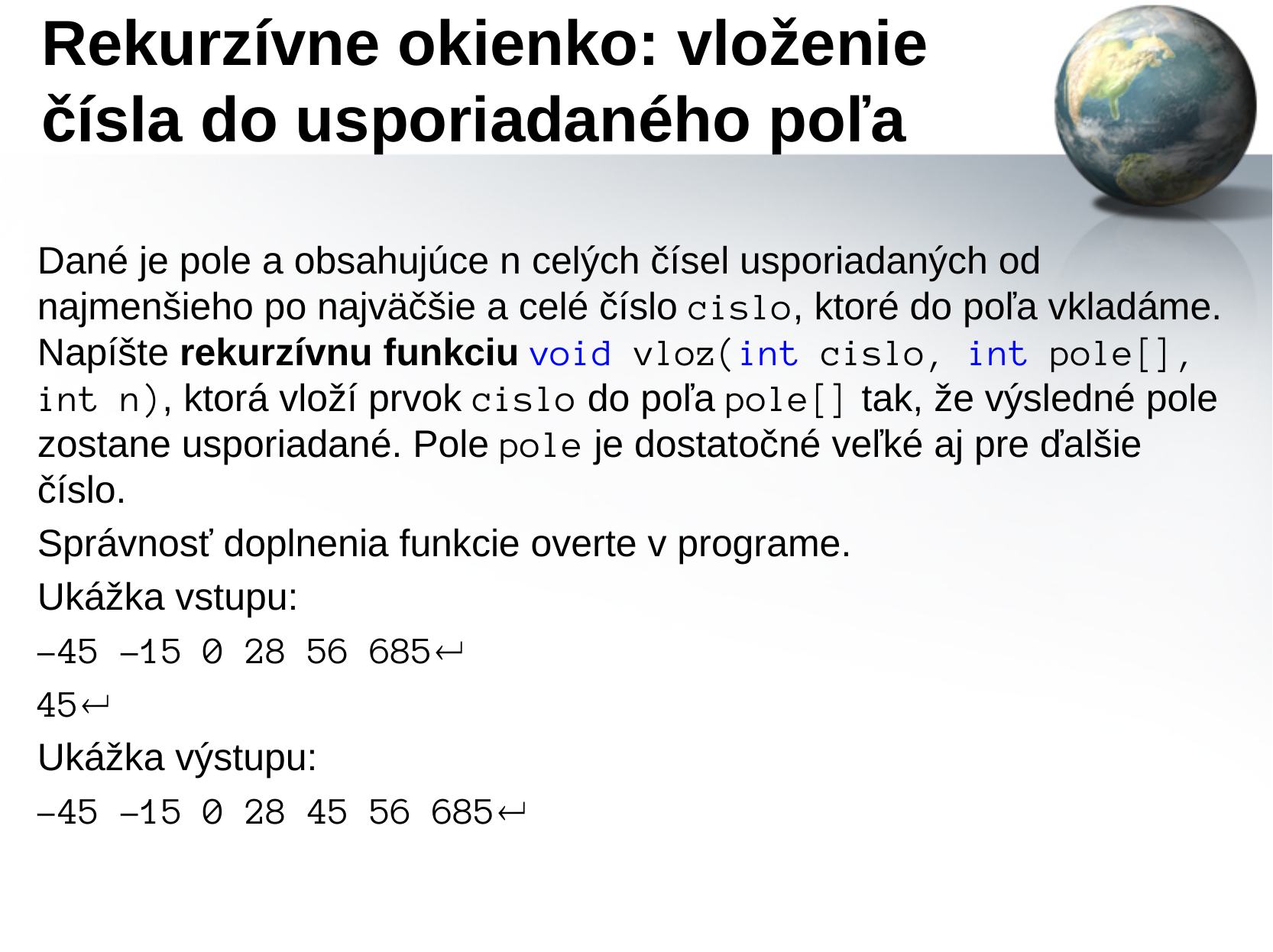

# Rekurzívne okienko: vloženie čísla do usporiadaného poľa
Dané je pole a obsahujúce n celých čísel usporiadaných od najmenšieho po najväčšie a celé číslo cislo, ktoré do poľa vkladáme. Napíšte rekurzívnu funkciu void vloz(int cislo, int pole[], int n), ktorá vloží prvok cislo do poľa pole[] tak, že výsledné pole zostane usporiadané. Pole pole je dostatočné veľké aj pre ďalšie číslo.
Správnosť doplnenia funkcie overte v programe.
Ukážka vstupu:
-45 -15 0 28 56 685↵
45↵
Ukážka výstupu:
-45 -15 0 28 45 56 685↵